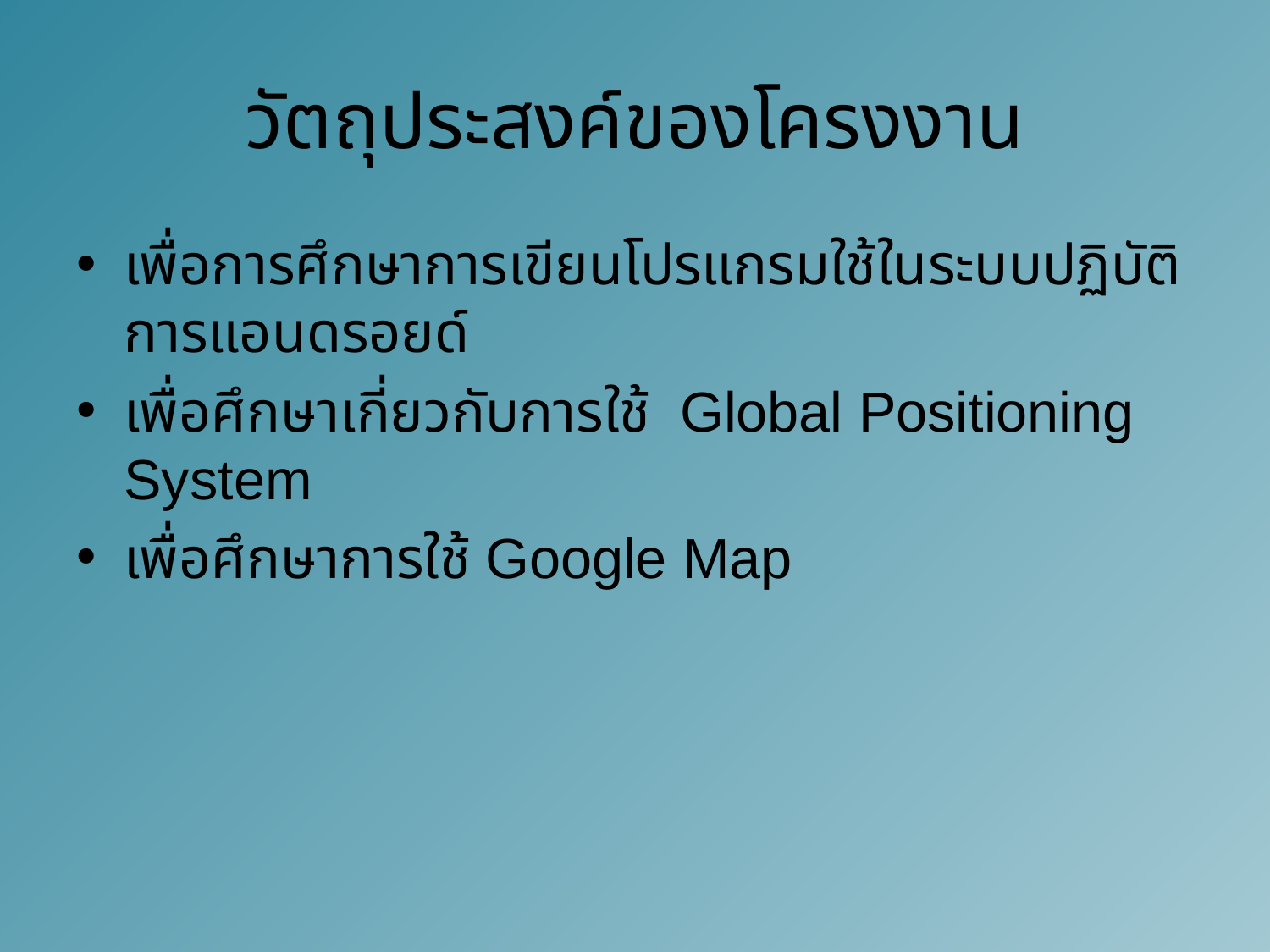

# วัตถุประสงค์ของโครงงาน
เพื่อการศึกษาการเขียนโปรแกรมใช้ในระบบปฏิบัติการแอนดรอยด์
เพื่อศึกษาเกี่ยวกับการใช้  Global Positioning System
เพื่อศึกษาการใช้ Google Map